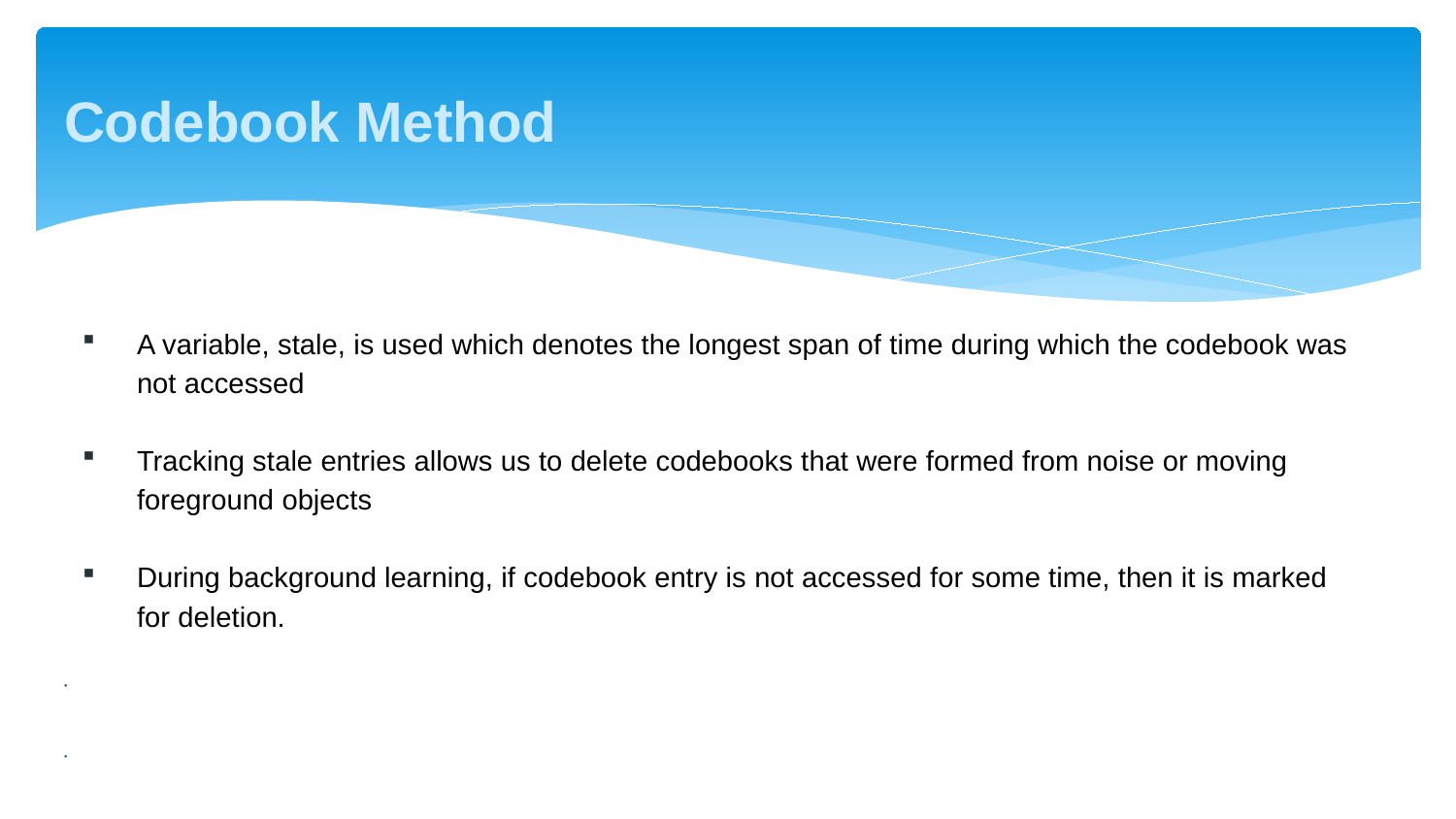

# Codebook Method
A variable, stale, is used which denotes the longest span of time during which the codebook was not accessed

Tracking stale entries allows us to delete codebooks that were formed from noise or moving foreground objects

During background learning, if codebook entry is not accessed for some time, then it is marked for deletion.